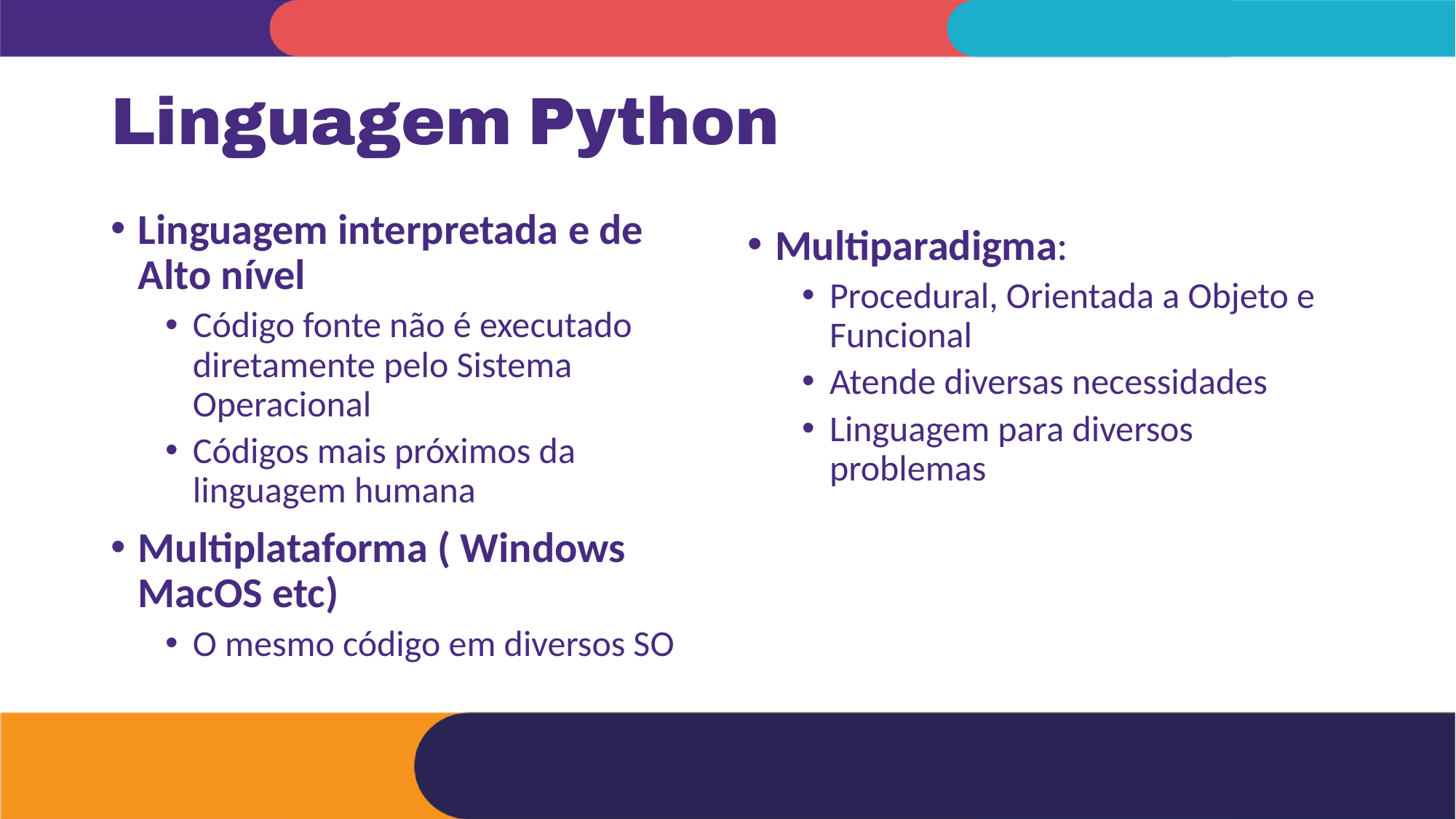

# Linguagem Python
Linguagem interpretada e de Alto nível
Código fonte não é executado diretamente pelo Sistema Operacional
Códigos mais próximos da linguagem humana
Multiplataforma ( Windows MacOS etc)
O mesmo código em diversos SO
Multiparadigma:
Procedural, Orientada a Objeto e Funcional
Atende diversas necessidades
Linguagem para diversos problemas